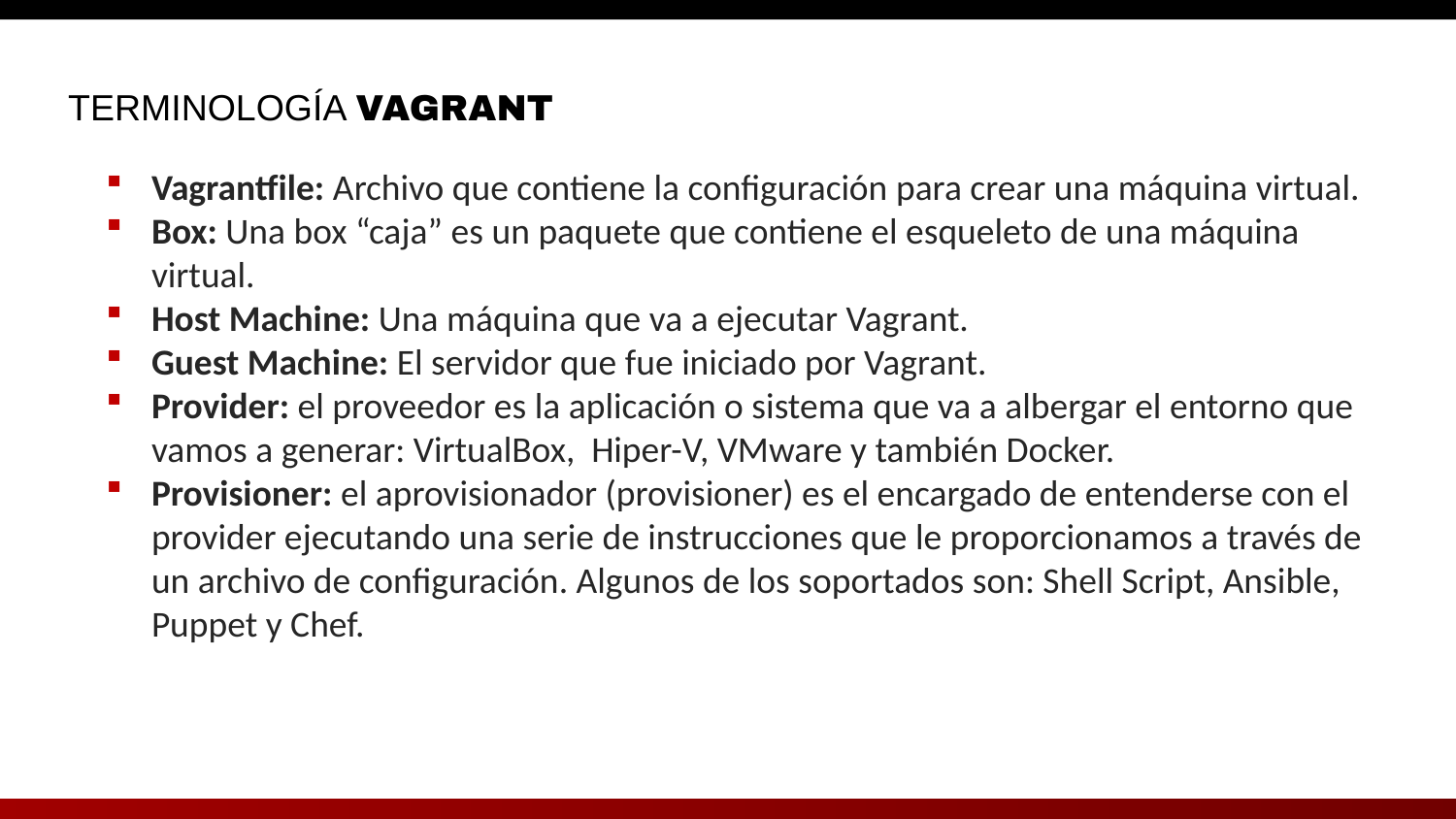

TERMINOLOGÍA VAGRANT
Vagrantfile: Archivo que contiene la configuración para crear una máquina virtual.
Box: Una box “caja” es un paquete que contiene el esqueleto de una máquina virtual.
Host Machine: Una máquina que va a ejecutar Vagrant.
Guest Machine: El servidor que fue iniciado por Vagrant.
Provider: el proveedor es la aplicación o sistema que va a albergar el entorno que vamos a generar: VirtualBox,  Hiper-V, VMware y también Docker.
Provisioner: el aprovisionador (provisioner) es el encargado de entenderse con el provider ejecutando una serie de instrucciones que le proporcionamos a través de un archivo de configuración. Algunos de los soportados son: Shell Script, Ansible, Puppet y Chef.